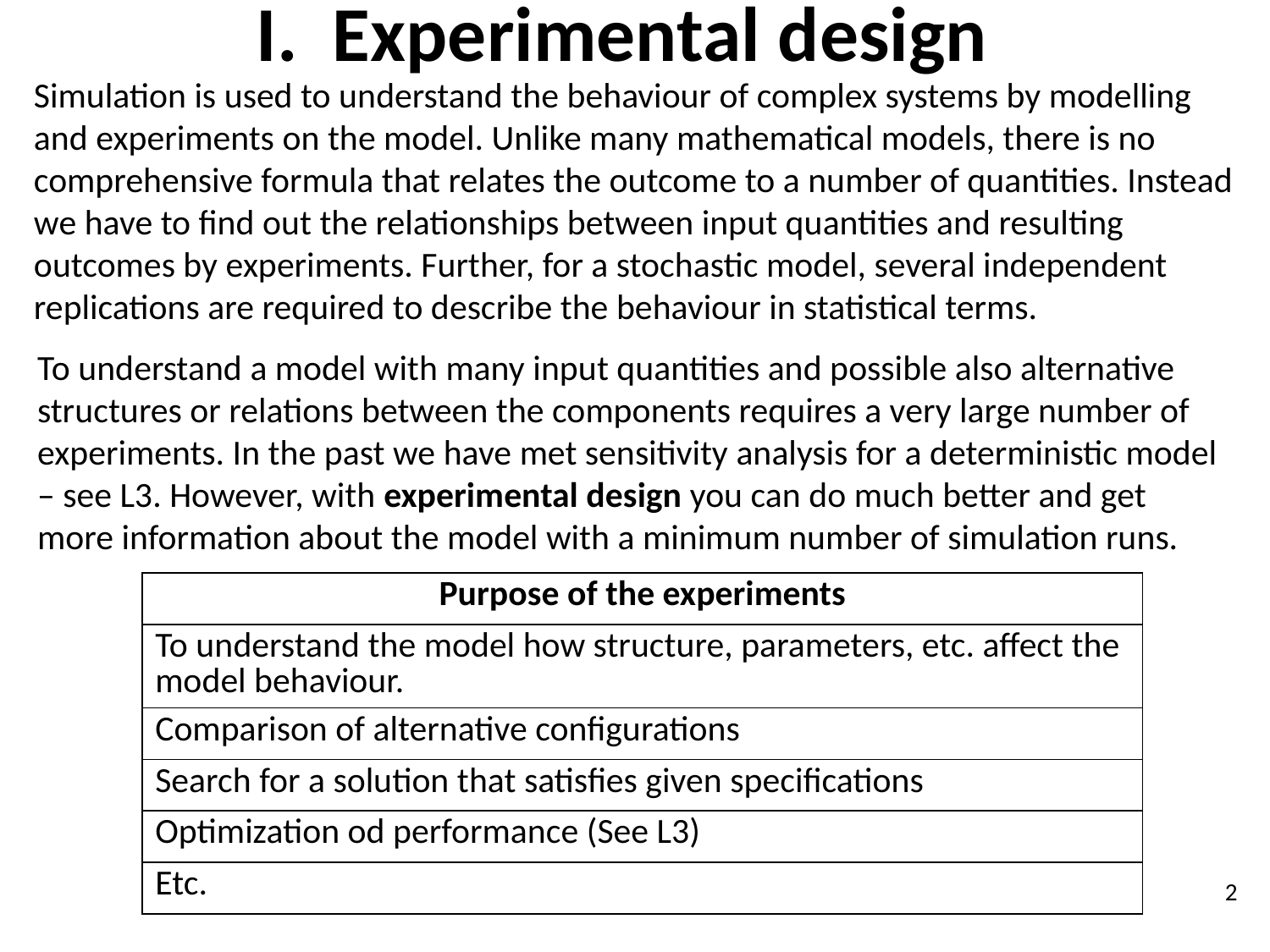

# I.  Experimental design
Simulation is used to understand the behaviour of complex systems by modelling and experiments on the model. Unlike many mathematical models, there is no comprehensive formula that relates the outcome to a number of quantities. Instead we have to find out the relationships between input quantities and resulting outcomes by experiments. Further, for a stochastic model, several independent replications are required to describe the behaviour in statistical terms.
To understand a model with many input quantities and possible also alternative structures or relations between the components requires a very large number of experiments. In the past we have met sensitivity analysis for a deterministic model – see L3. However, with experimental design you can do much better and get more information about the model with a minimum number of simulation runs.
| Purpose of the experiments |
| --- |
| To understand the model how structure, parameters, etc. affect the model behaviour. |
| Comparison of alternative configurations |
| Search for a solution that satisfies given specifications |
| Optimization od performance (See L3) |
| Etc. |
2